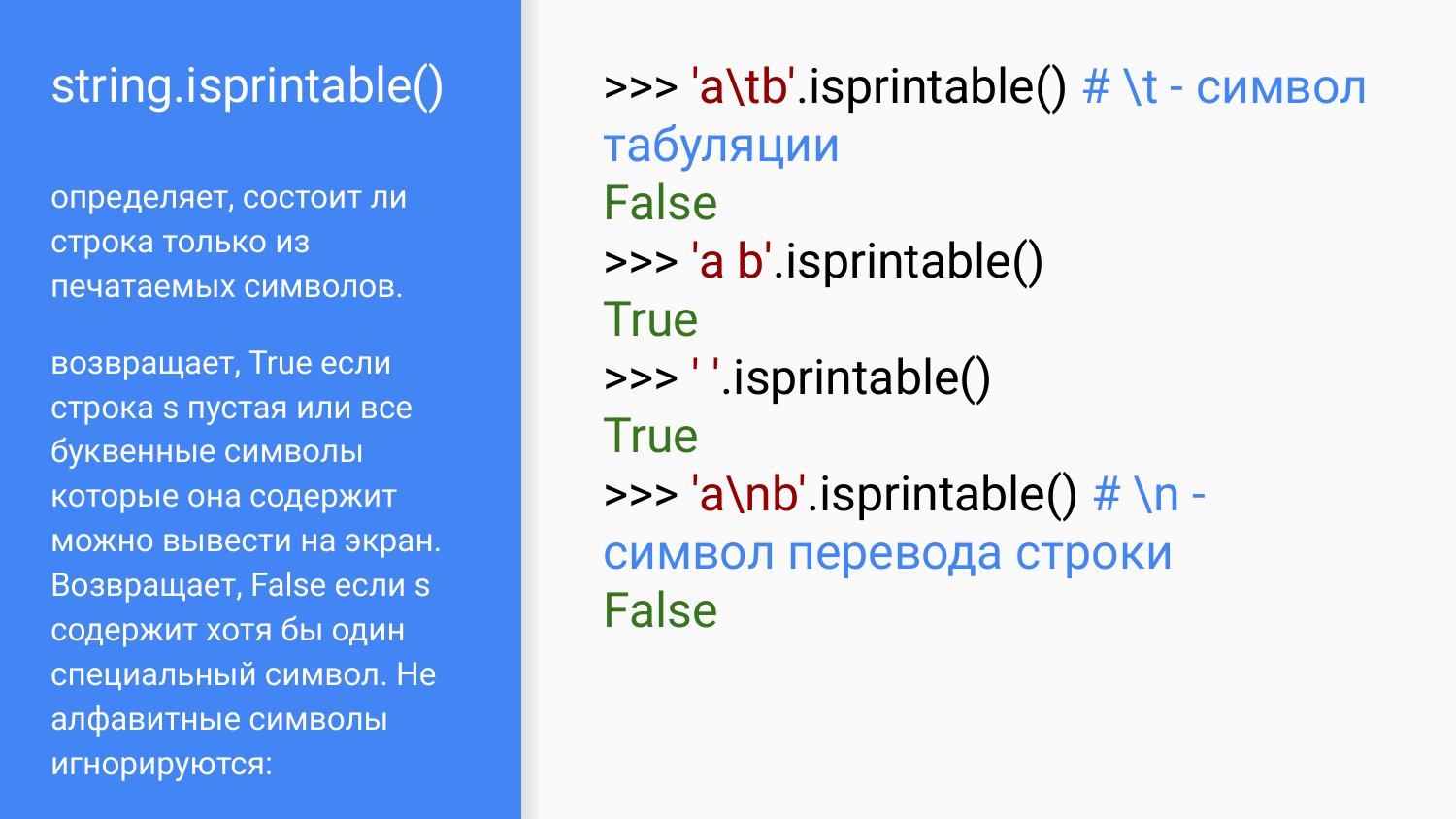

# string.isprintable()
>>> 'a\tb'.isprintable() # \t - символ табуляции
False
>>> 'a b'.isprintable()
True
>>> ' '.isprintable()
True
>>> 'a\nb'.isprintable() # \n - символ перевода строки
False

определяет, состоит ли строка только из печатаемых символов.
возвращает, True если строка s пустая или все буквенные символы которые она содержит можно вывести на экран. Возвращает, False если s содержит хотя бы один специальный символ. Не алфавитные символы игнорируются: